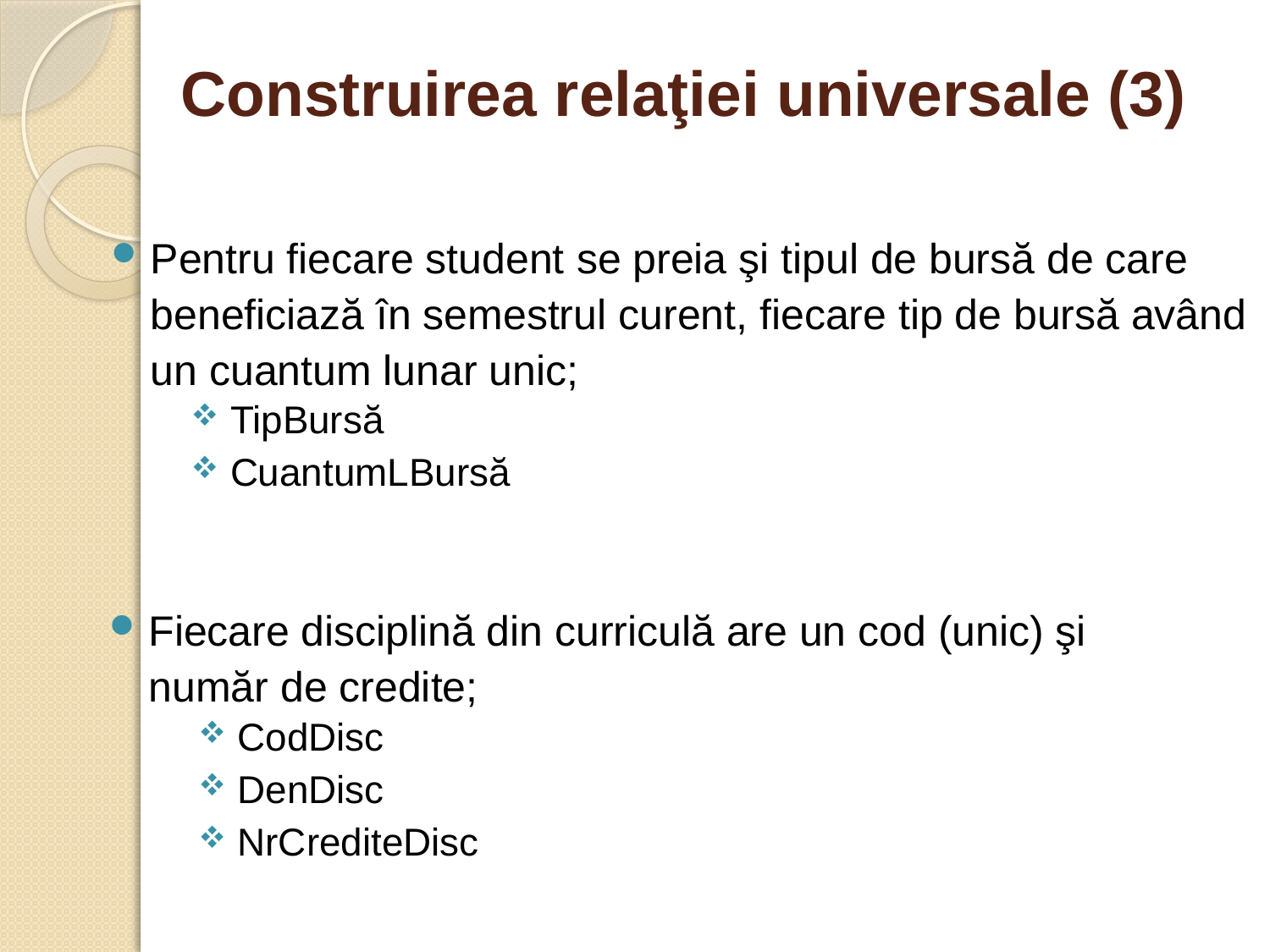

# Construirea relaţiei universale (3)
Pentru fiecare student se preia şi tipul de bursă de care beneficiază în semestrul curent, fiecare tip de bursă având un cuantum lunar unic;
TipBursă
CuantumLBursă
Fiecare disciplină din curriculă are un cod (unic) şi număr de credite;
CodDisc
DenDisc
NrCrediteDisc